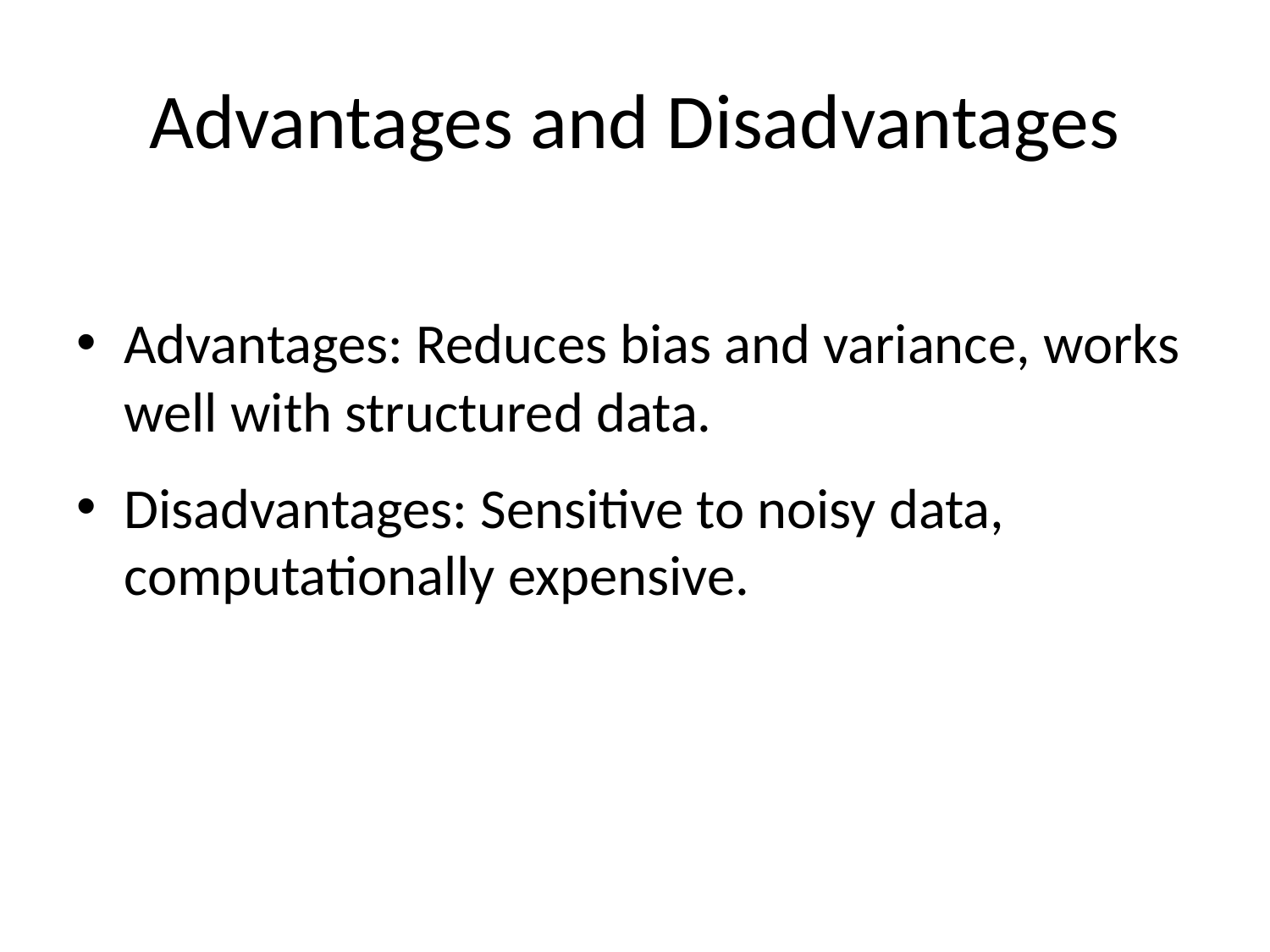

# Advantages and Disadvantages

Advantages: Reduces bias and variance, works well with structured data.
Disadvantages: Sensitive to noisy data, computationally expensive.